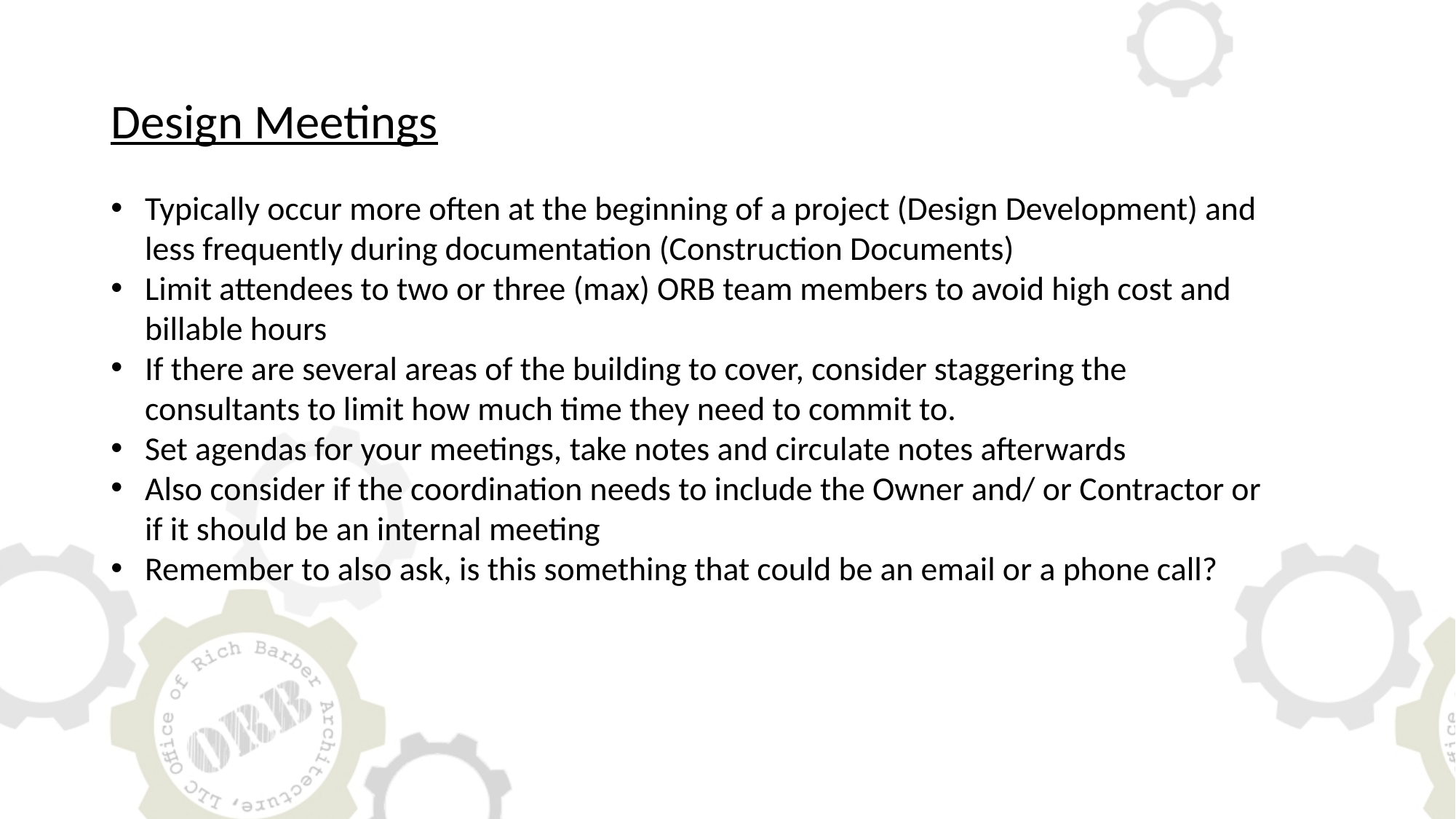

# Design Meetings
Typically occur more often at the beginning of a project (Design Development) and less frequently during documentation (Construction Documents)
Limit attendees to two or three (max) ORB team members to avoid high cost and billable hours
If there are several areas of the building to cover, consider staggering the consultants to limit how much time they need to commit to.
Set agendas for your meetings, take notes and circulate notes afterwards
Also consider if the coordination needs to include the Owner and/ or Contractor or if it should be an internal meeting
Remember to also ask, is this something that could be an email or a phone call?